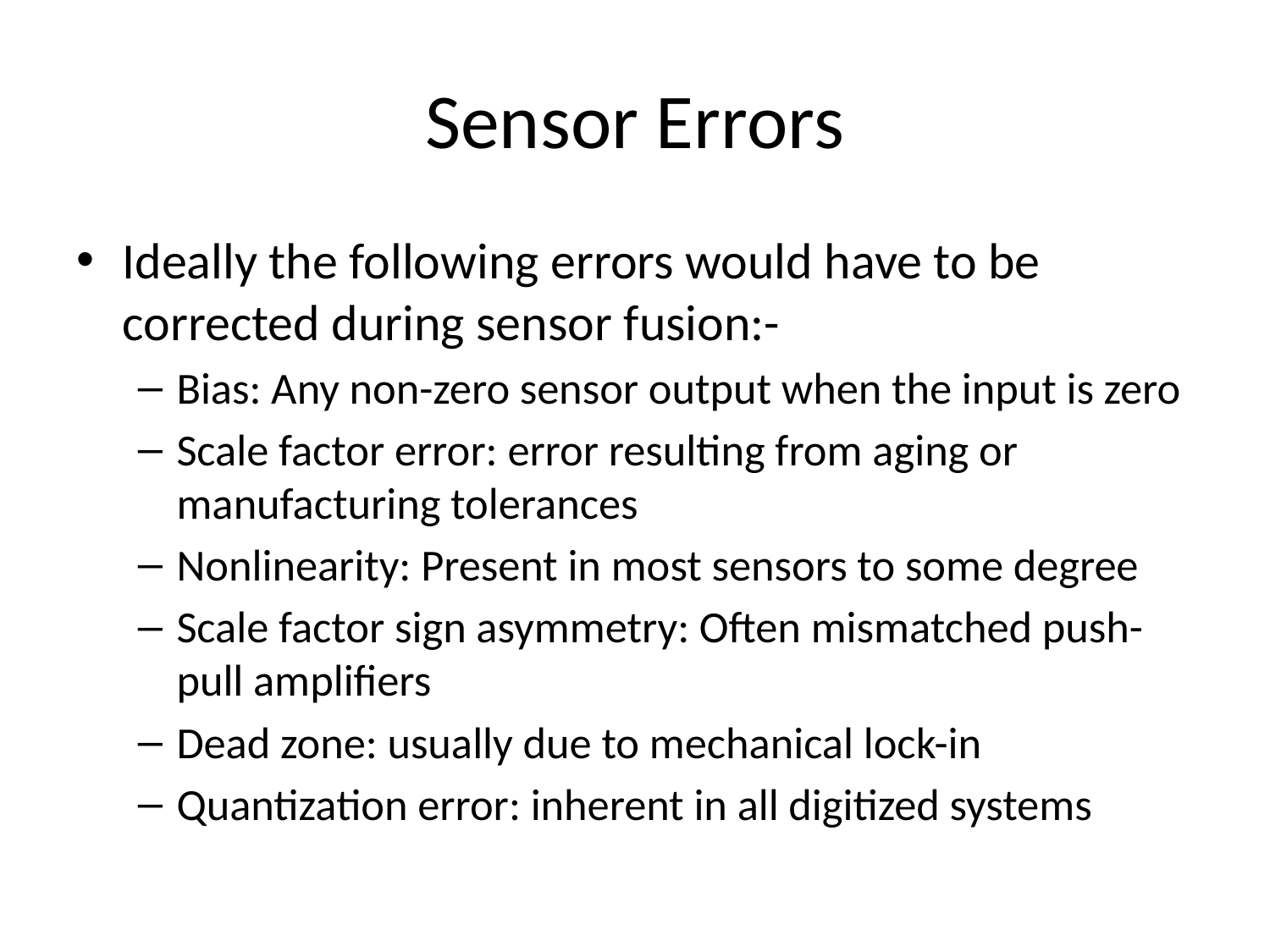

# Sensor Errors
Ideally the following errors would have to be corrected during sensor fusion:-
Bias: Any non-zero sensor output when the input is zero
Scale factor error: error resulting from aging or manufacturing tolerances
Nonlinearity: Present in most sensors to some degree
Scale factor sign asymmetry: Often mismatched push-pull amplifiers
Dead zone: usually due to mechanical lock-in
Quantization error: inherent in all digitized systems